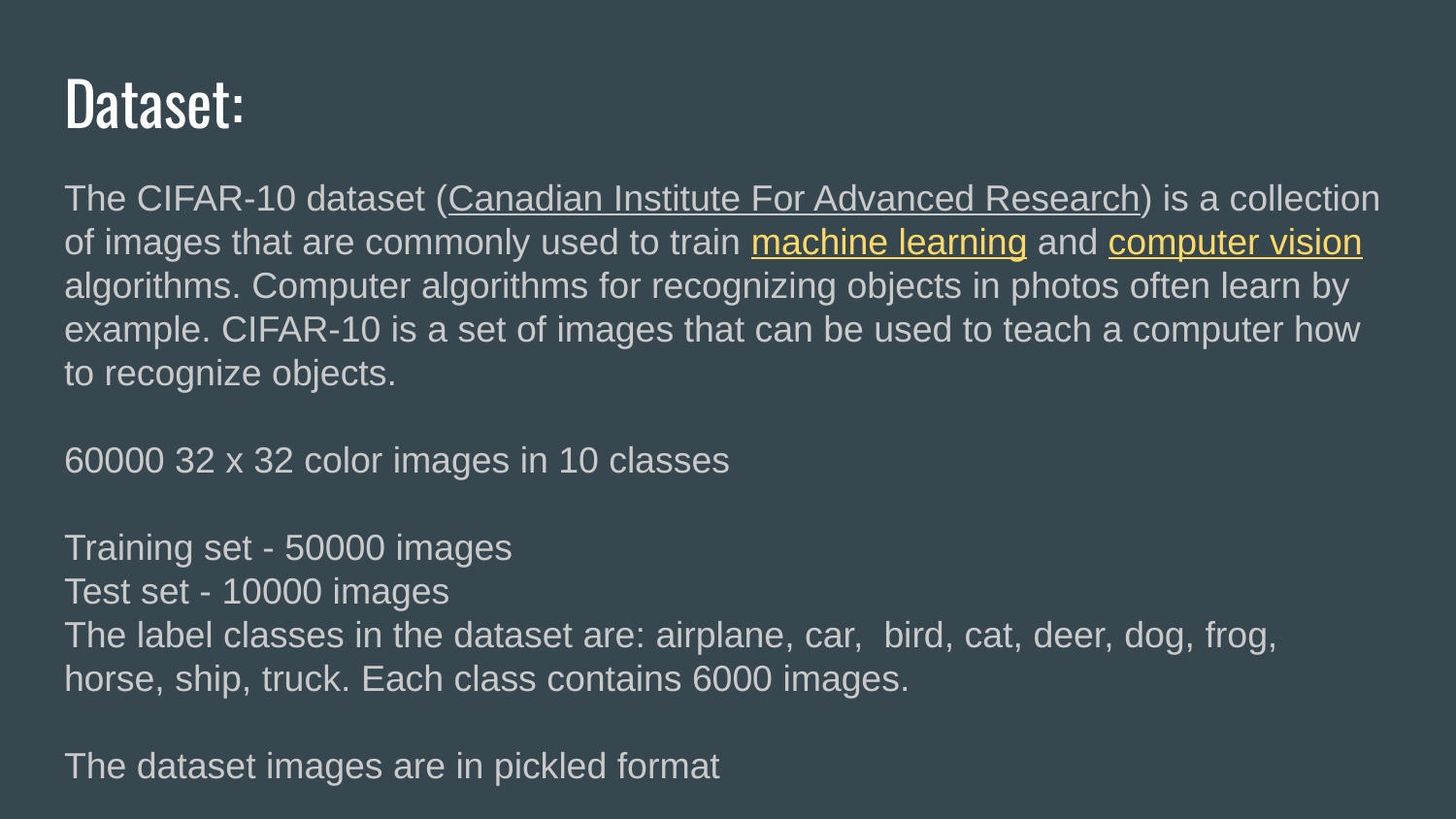

# Dataset:

The CIFAR-10 dataset (Canadian Institute For Advanced Research) is a collection of images that are commonly used to train machine learning and computer vision algorithms. Computer algorithms for recognizing objects in photos often learn by example. CIFAR-10 is a set of images that can be used to teach a computer how to recognize objects.

60000 32 x 32 color images in 10 classes

Training set - 50000 images
Test set - 10000 images
The label classes in the dataset are: airplane, car,  bird, cat, deer, dog, frog, horse, ship, truck. Each class contains 6000 images.

The dataset images are in pickled format